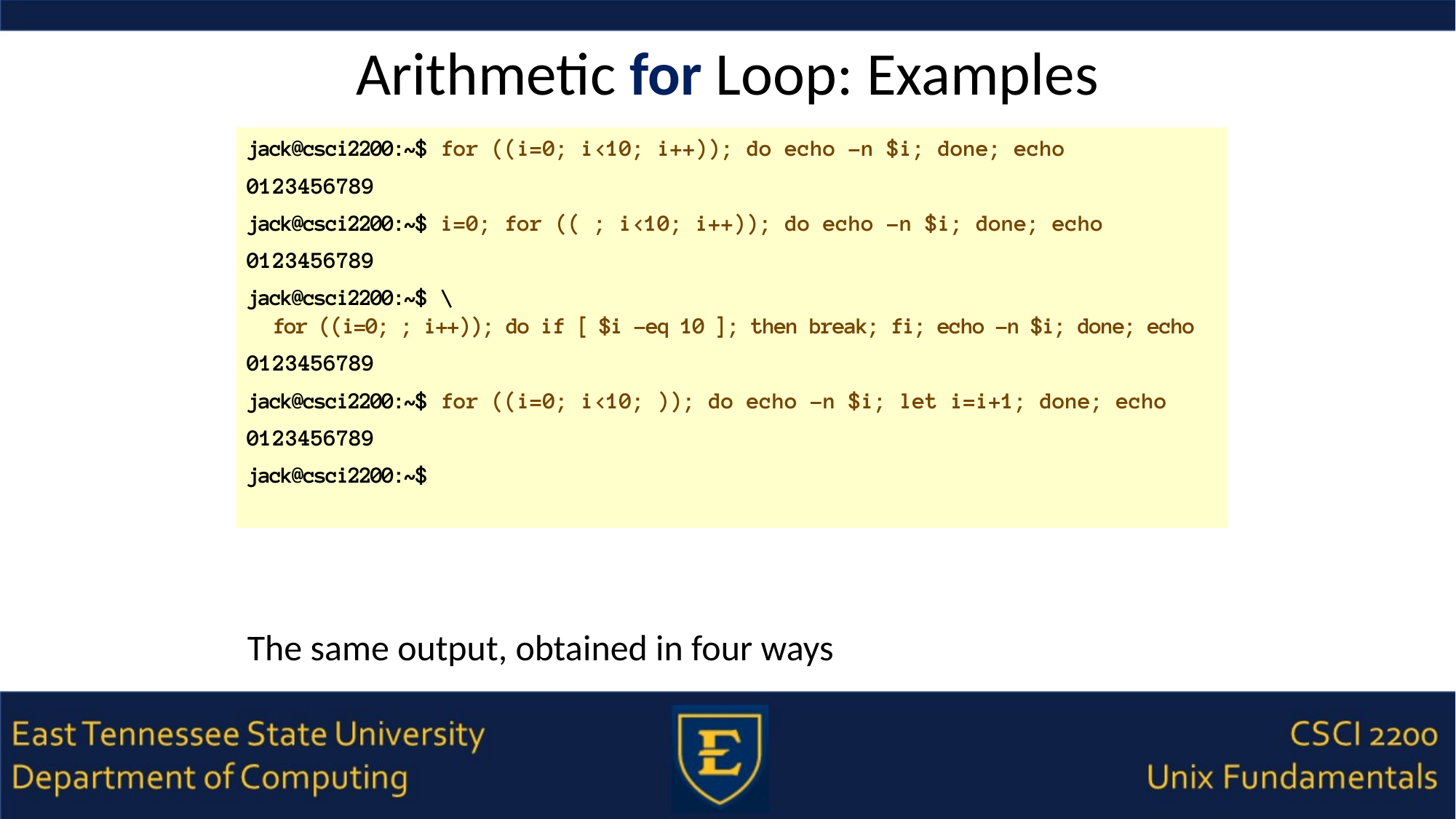

# Arithmetic for Loop: Examples
jack@csci2200:~$ for ((i=0; i<10; i++)); do echo -n $i; done; echo
0123456789
jack@csci2200:~$ i=0; for (( ; i<10; i++)); do echo -n $i; done; echo
0123456789
jack@csci2200:~$ \
  for ((i=0; ; i++)); do if [ $i -eq 10 ]; then break; fi; echo -n $i; done; echo
0123456789
jack@csci2200:~$ for ((i=0; i<10; )); do echo -n $i; let i=i+1; done; echo
0123456789
jack@csci2200:~$
The same output, obtained in four ways